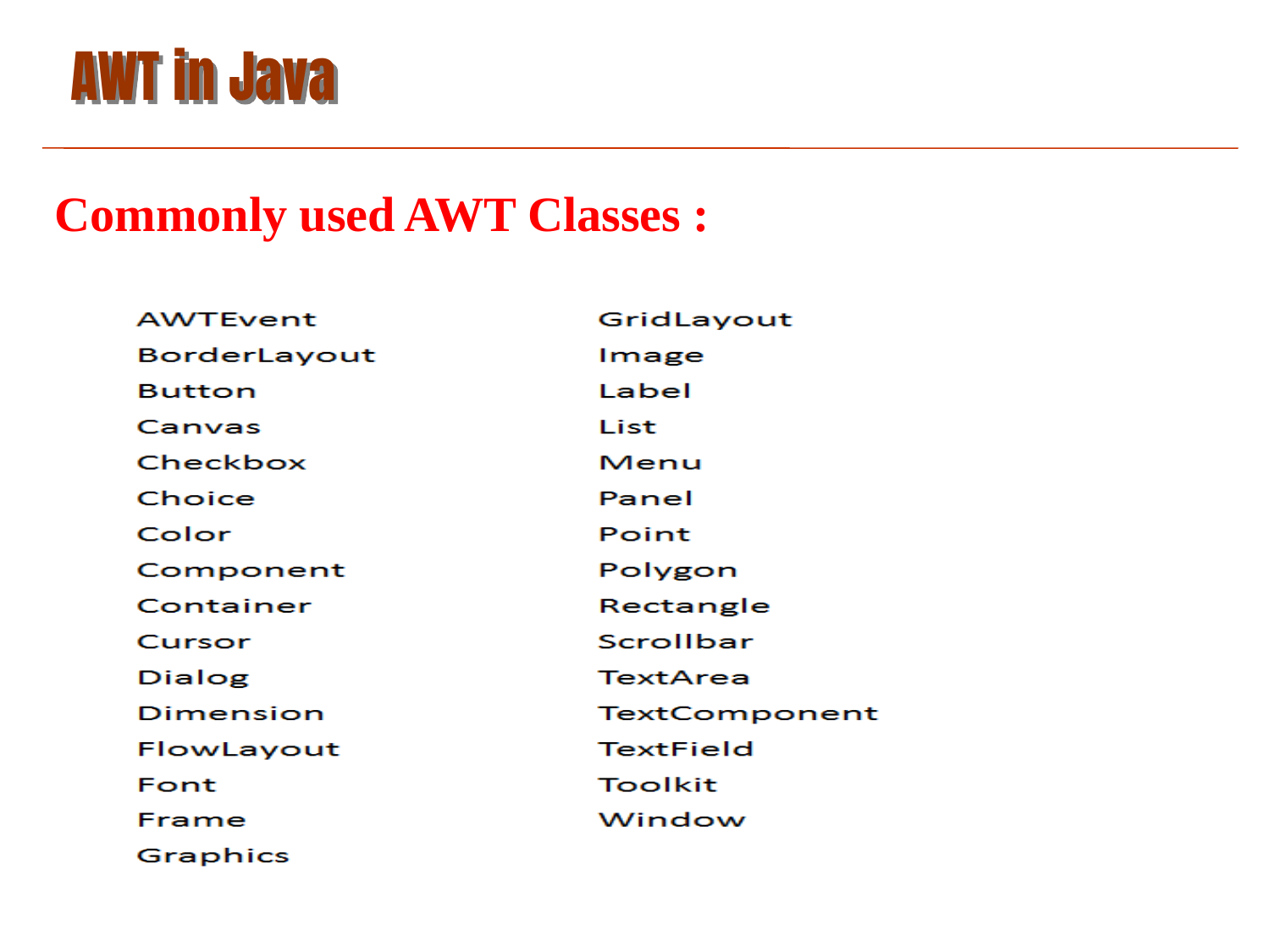

AWT in Java

Commonly used AWT Classes :